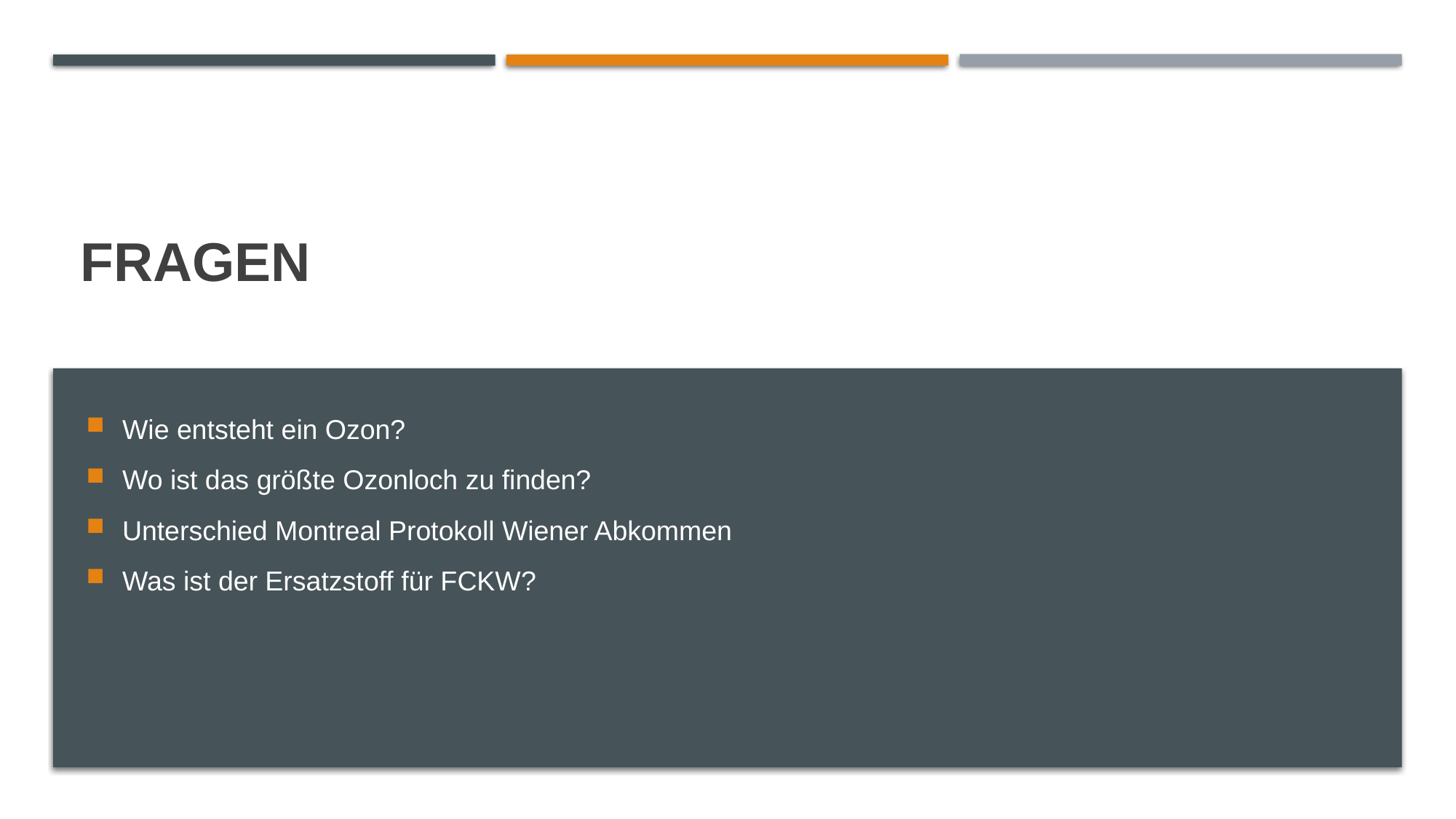

# Fragen

Wie entsteht ein Ozon?
Wo ist das größte Ozonloch zu finden?
Unterschied Montreal Protokoll Wiener Abkommen
Was ist der Ersatzstoff für FCKW?